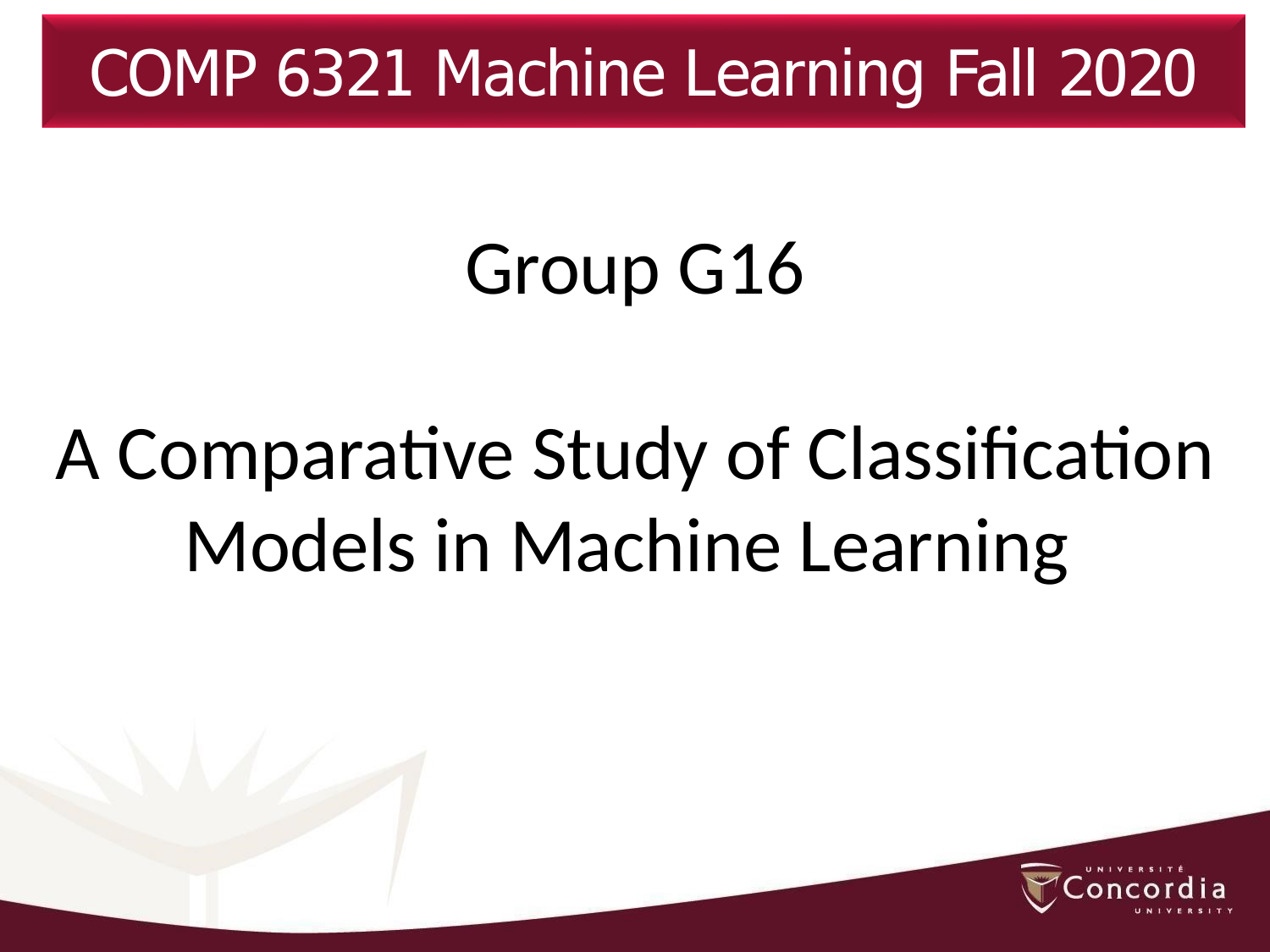

COMP 6321 Machine Learning Fall 2020
Group G16
A Comparative Study of Classification Models in Machine Learning